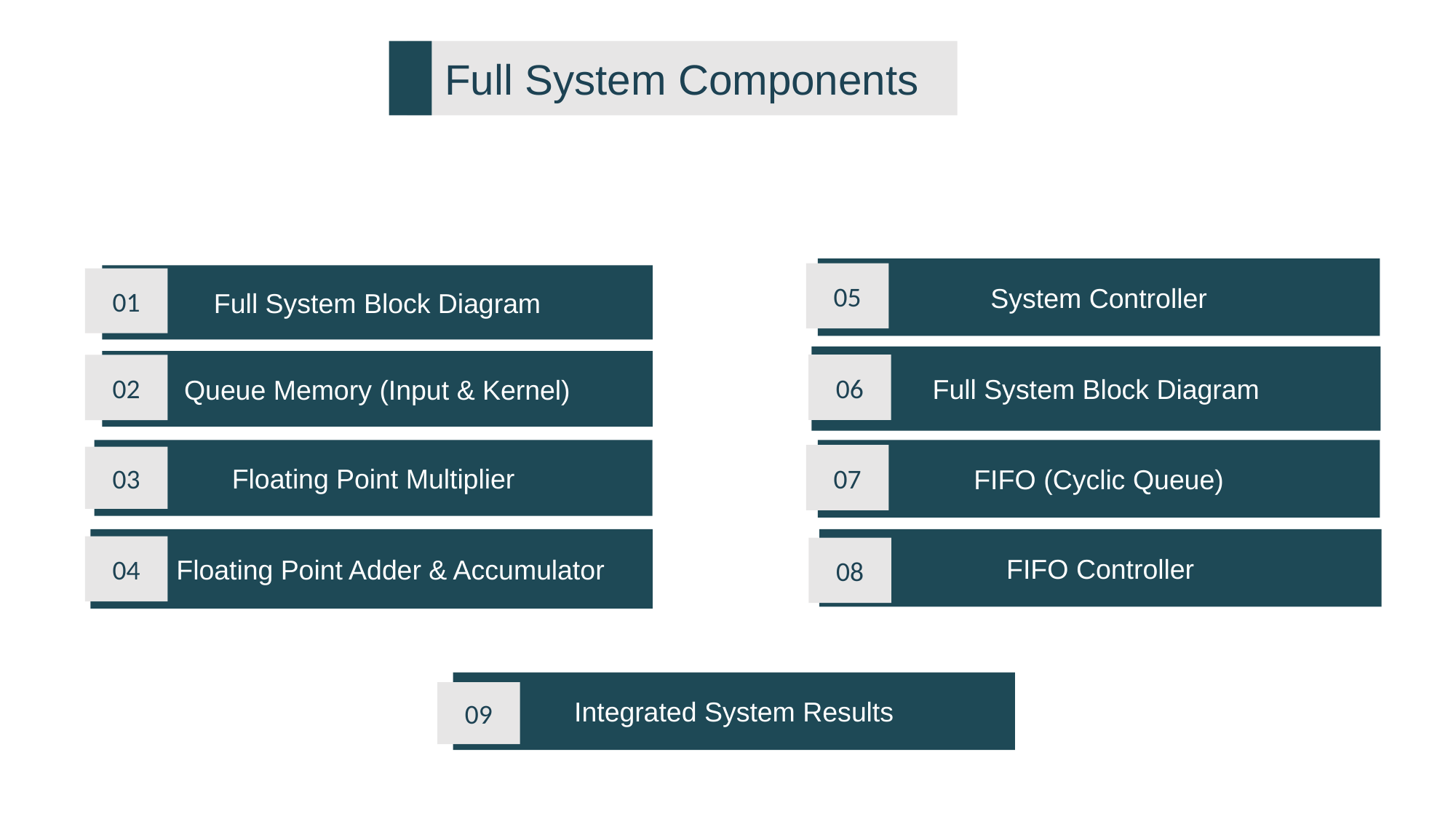

Full System Components
System Controller
05
Full System Block Diagram
01
Full System Block Diagram
Queue Memory (Input & Kernel)
06
02
Floating Point Multiplier
FIFO (Cyclic Queue)
07
03
     Floating Point Adder & Accumulator
FIFO Controller
04
08
Integrated System Results
09